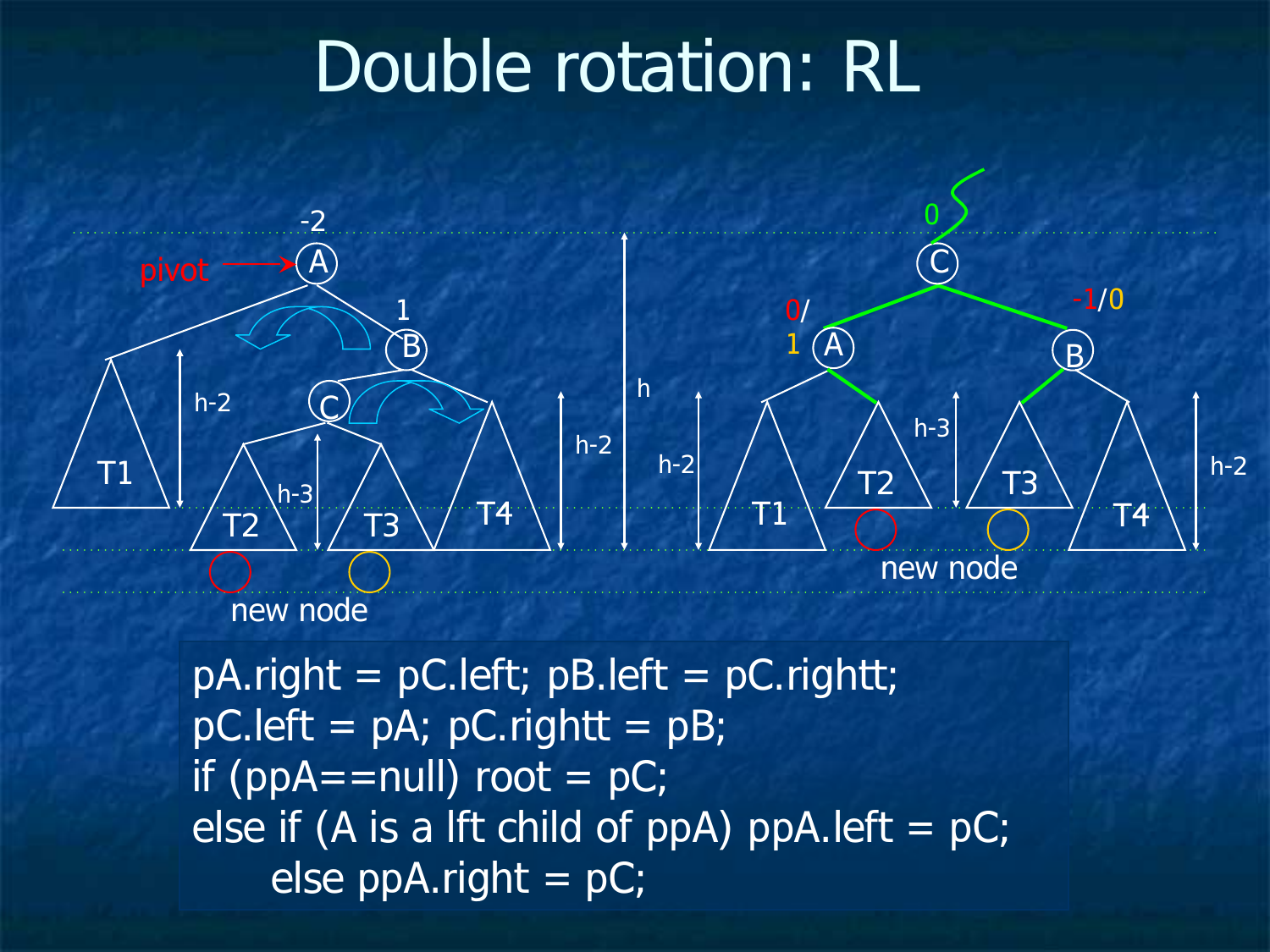

# Double rotation: RL

0
-2
A
C
pivot

-1/0
1
0/1

A
B

B

h
h-2
C

h-3
h-2
h-2

h-2
T1
T2
T3
h-3
T4
T1
T4
T2
T3

new node

new node
pA.right = pC.left; pB.left = pC.rightt;
pC.left = pA; pC.rightt = pB;
if (ppA==null) root = pC;
else if (A is a lft child of ppA) ppA.left = pC;
      else ppA.right = pC;